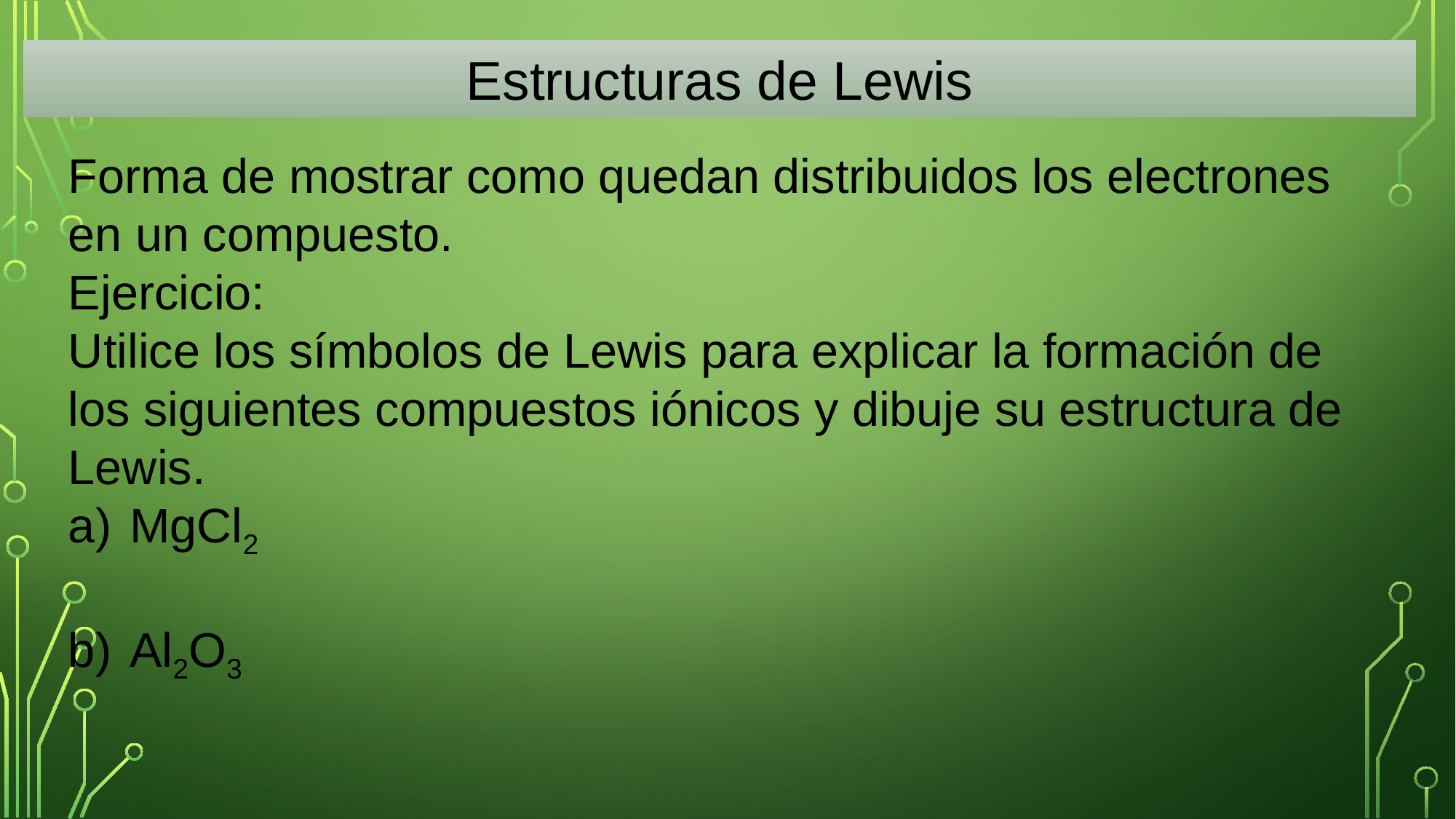

Estructuras de Lewis
Forma de mostrar como quedan distribuidos los electrones en un compuesto.
Ejercicio:
Utilice los símbolos de Lewis para explicar la formación de los siguientes compuestos iónicos y dibuje su estructura de Lewis.
MgCl2

Al2O3